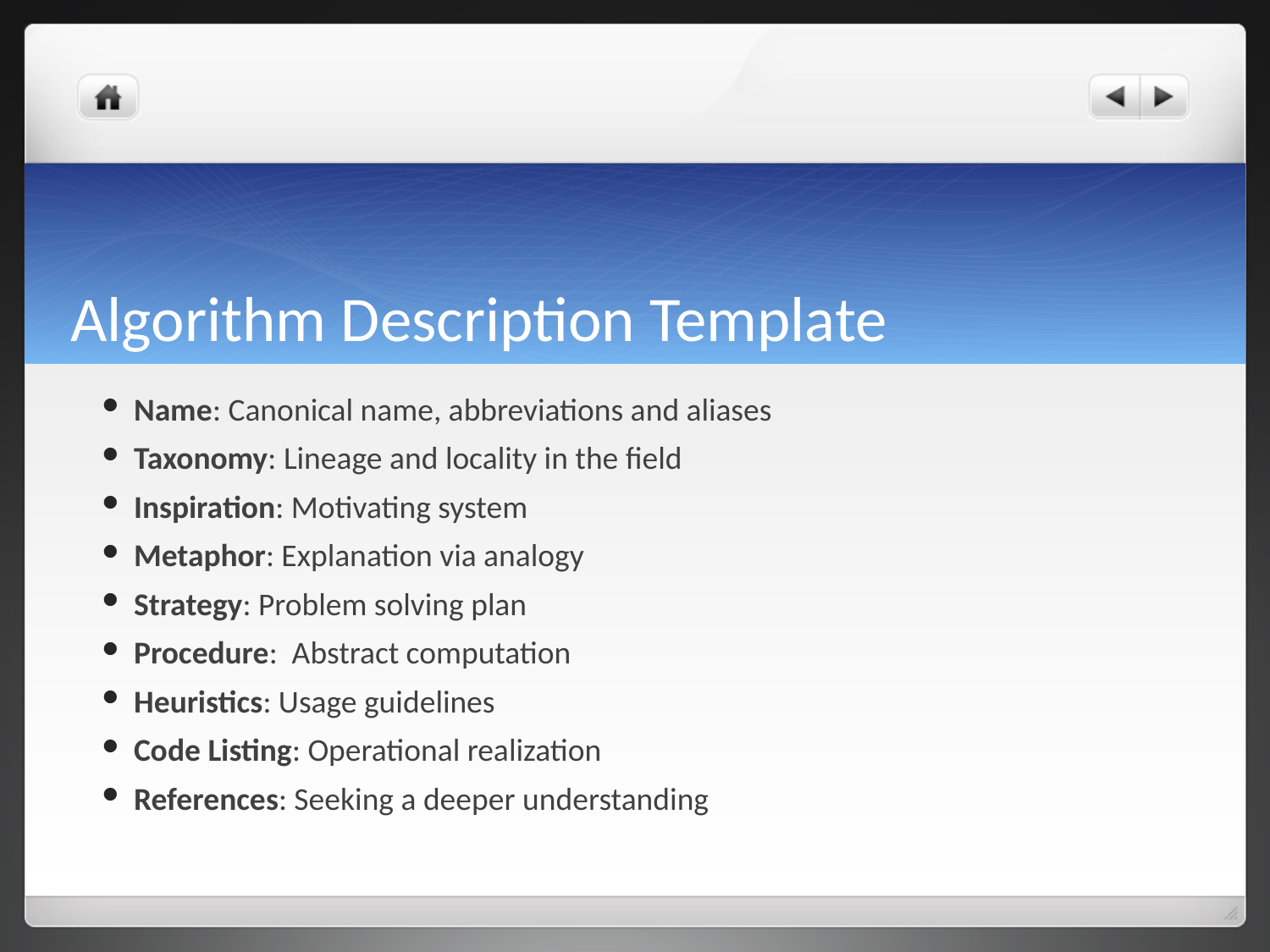

# Algorithm Description Template
Name: Canonical name, abbreviations and aliases
Taxonomy: Lineage and locality in the field
Inspiration: Motivating system
Metaphor: Explanation via analogy
Strategy: Problem solving plan
Procedure:  Abstract computation
Heuristics: Usage guidelines
Code Listing: Operational realization
References: Seeking a deeper understanding